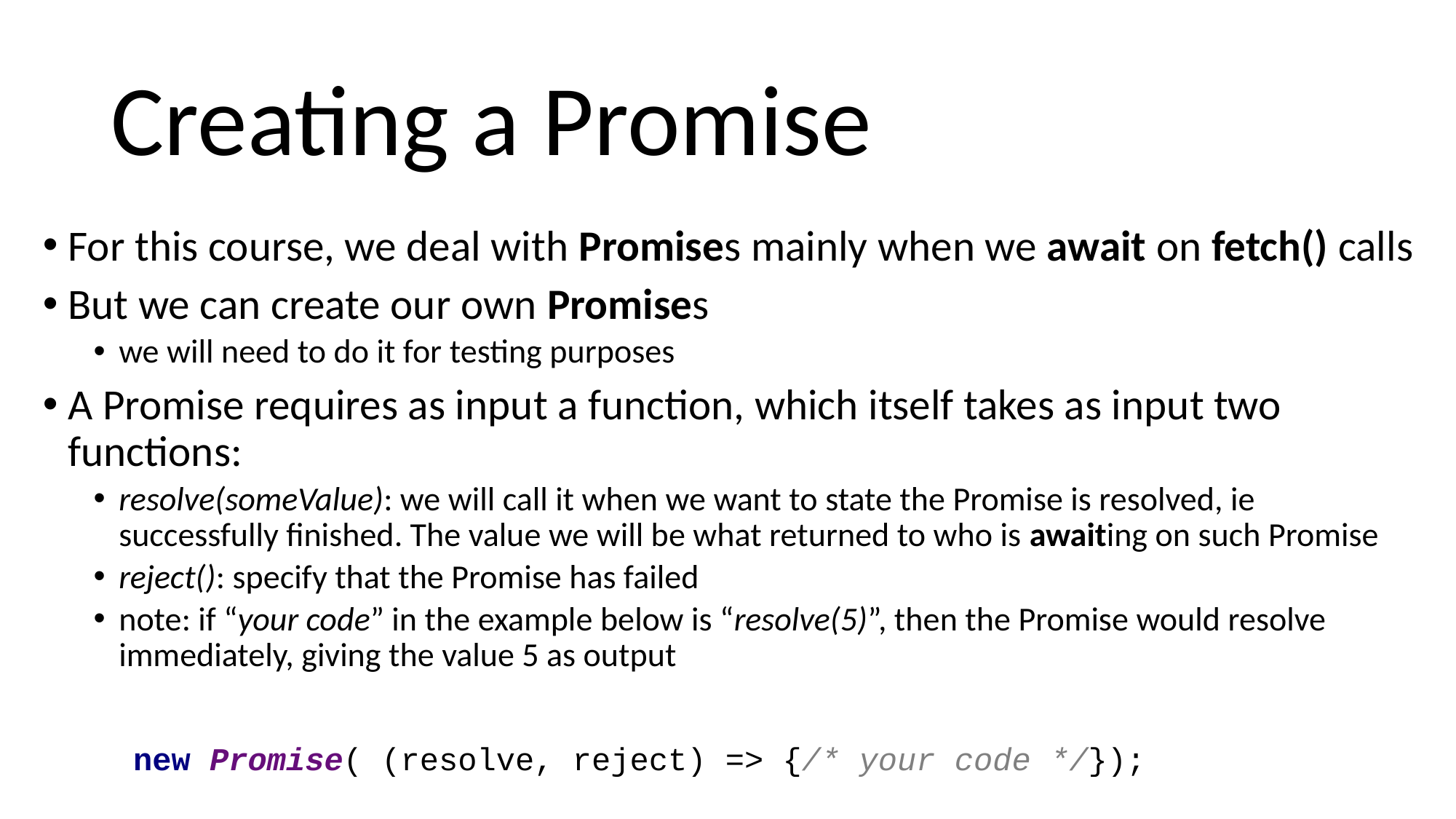

# Creating a Promise
For this course, we deal with Promises mainly when we await on fetch() calls
But we can create our own Promises
we will need to do it for testing purposes
A Promise requires as input a function, which itself takes as input two functions:
resolve(someValue): we will call it when we want to state the Promise is resolved, ie successfully finished. The value we will be what returned to who is awaiting on such Promise
reject(): specify that the Promise has failed
note: if “your code” in the example below is “resolve(5)”, then the Promise would resolve immediately, giving the value 5 as output

new Promise( (resolve, reject) => {/* your code */});